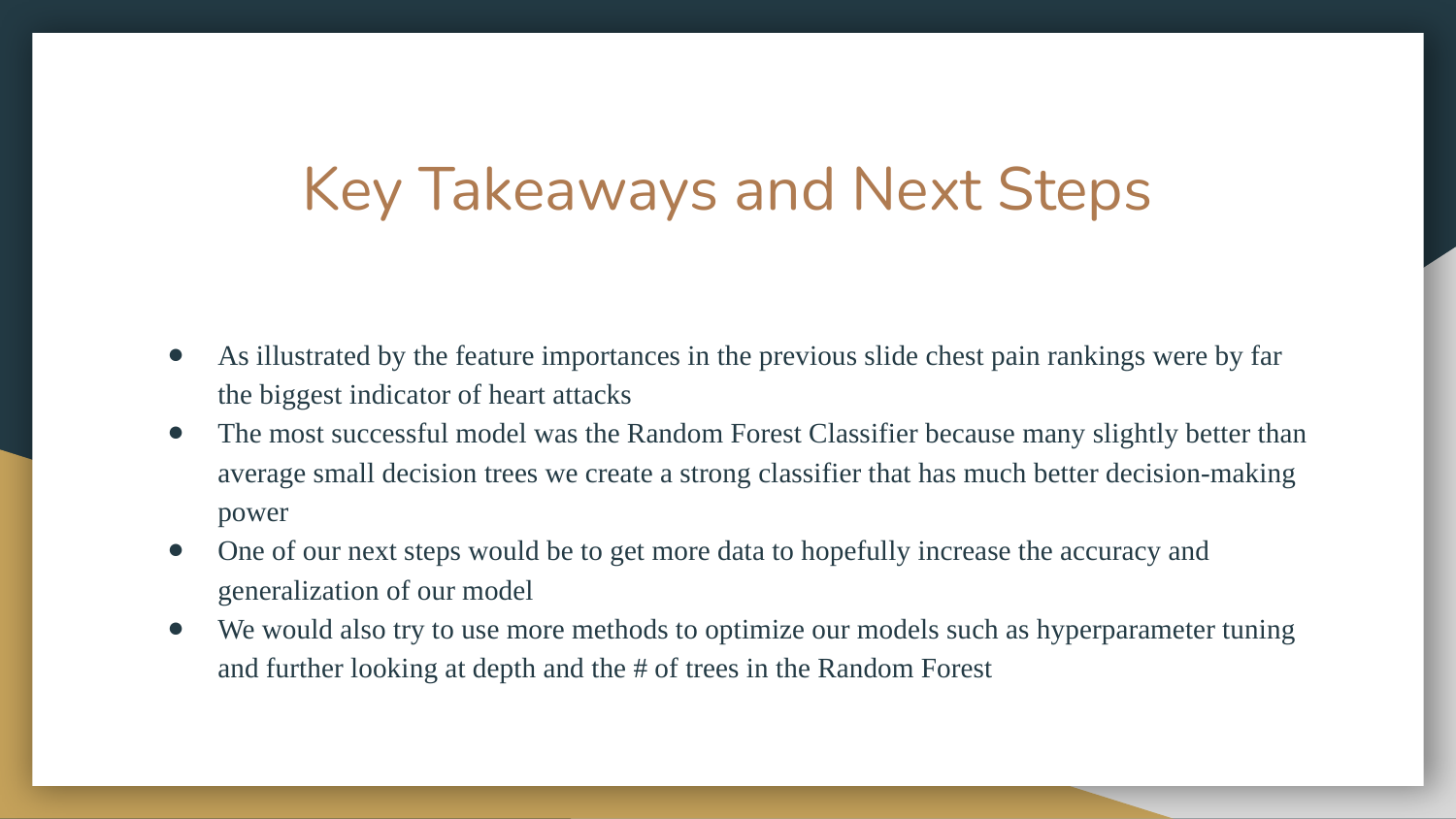

# Key Takeaways and Next Steps
As illustrated by the feature importances in the previous slide chest pain rankings were by far the biggest indicator of heart attacks
The most successful model was the Random Forest Classifier because many slightly better than average small decision trees we create a strong classifier that has much better decision-making power
One of our next steps would be to get more data to hopefully increase the accuracy and generalization of our model
We would also try to use more methods to optimize our models such as hyperparameter tuning and further looking at depth and the # of trees in the Random Forest